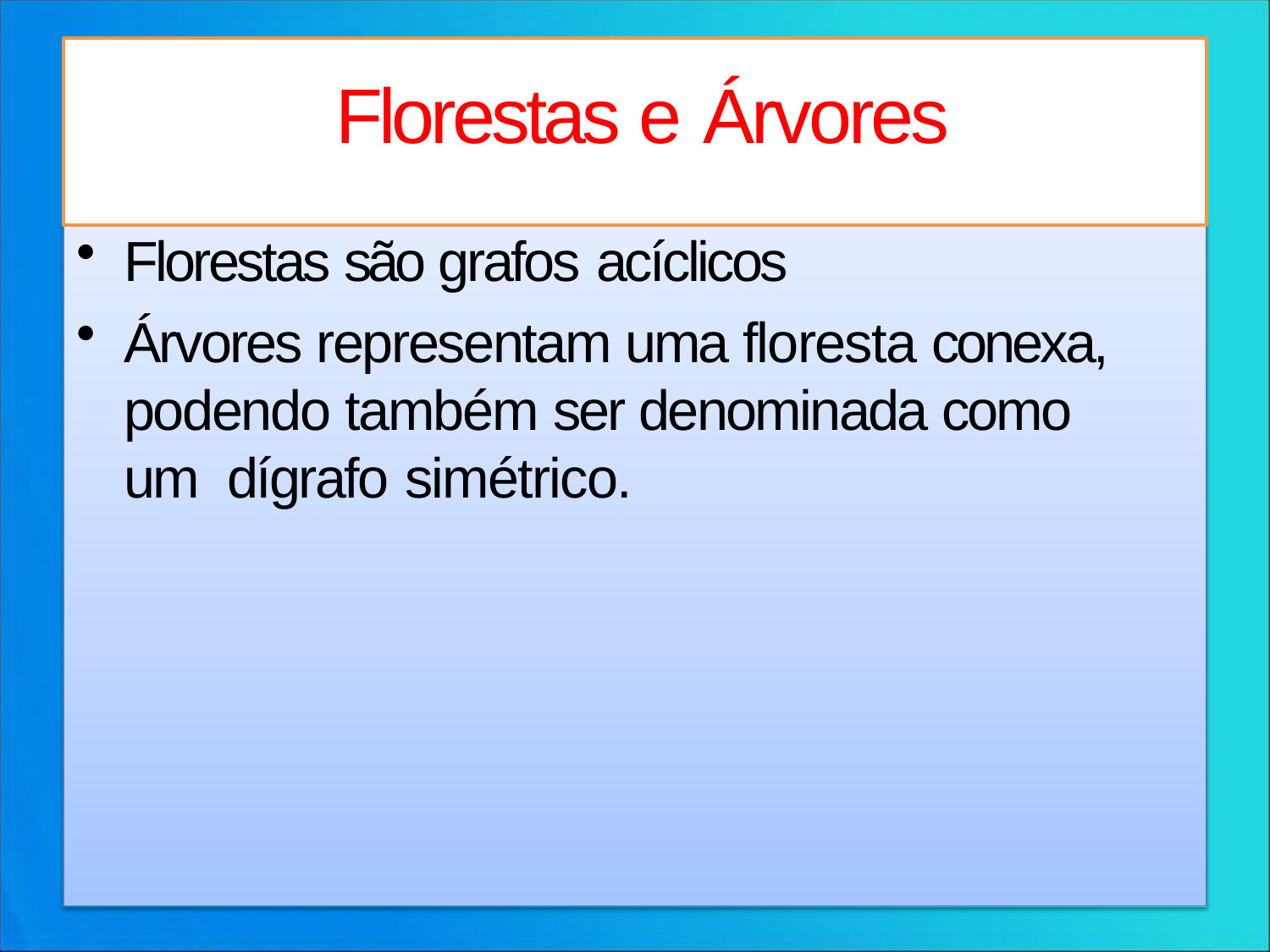

# Florestas e Árvores

Florestas são grafos acíclicos
Árvores representam uma floresta conexa,  podendo também ser denominada como um  dígrafo simétrico.